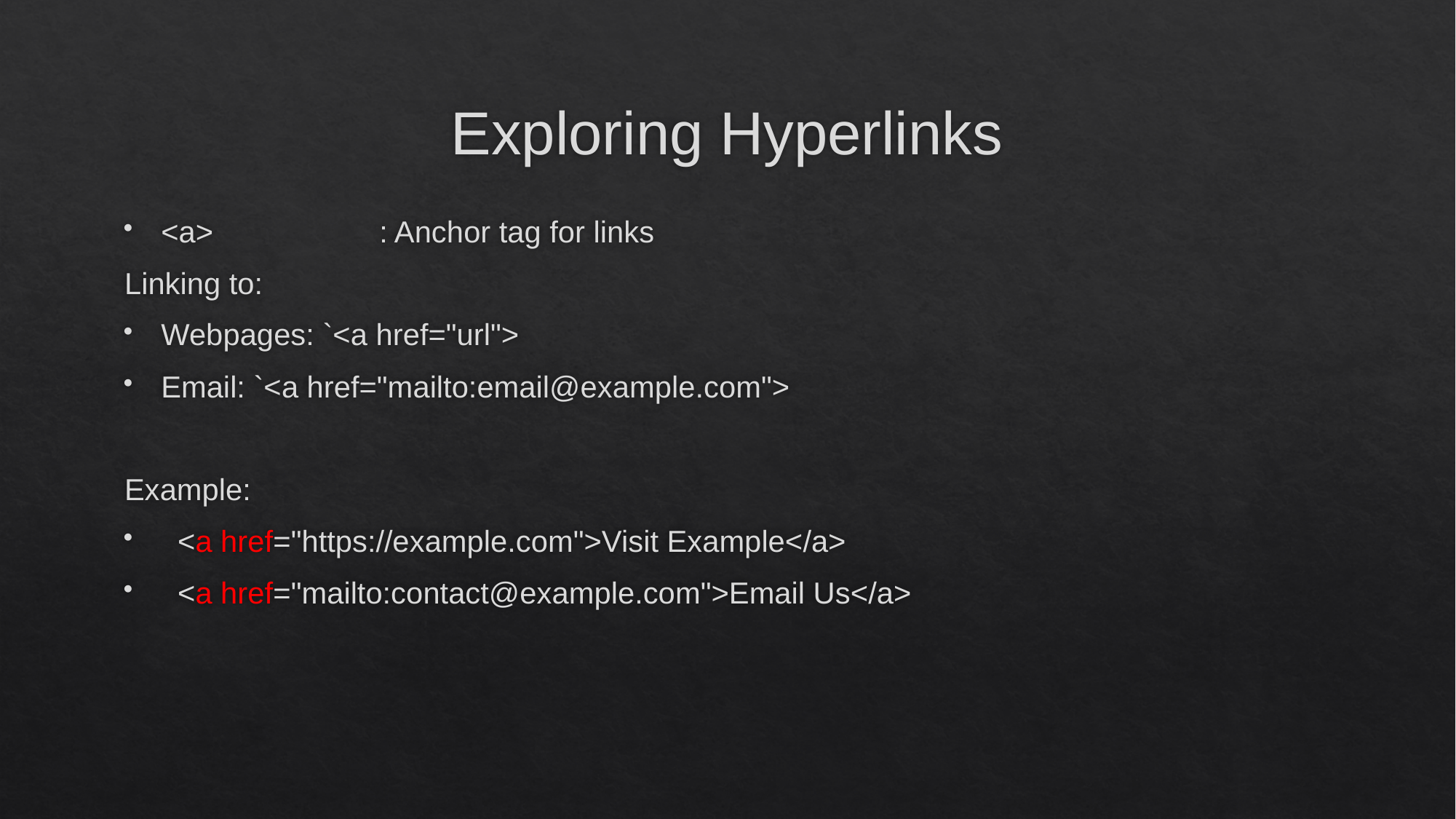

# Exploring Hyperlinks
<a>		: Anchor tag for links
Linking to:
Webpages: `<a href="url">
Email: `<a href="mailto:email@example.com">

Example:
  <a href="https://example.com">Visit Example</a>
  <a href="mailto:contact@example.com">Email Us</a>